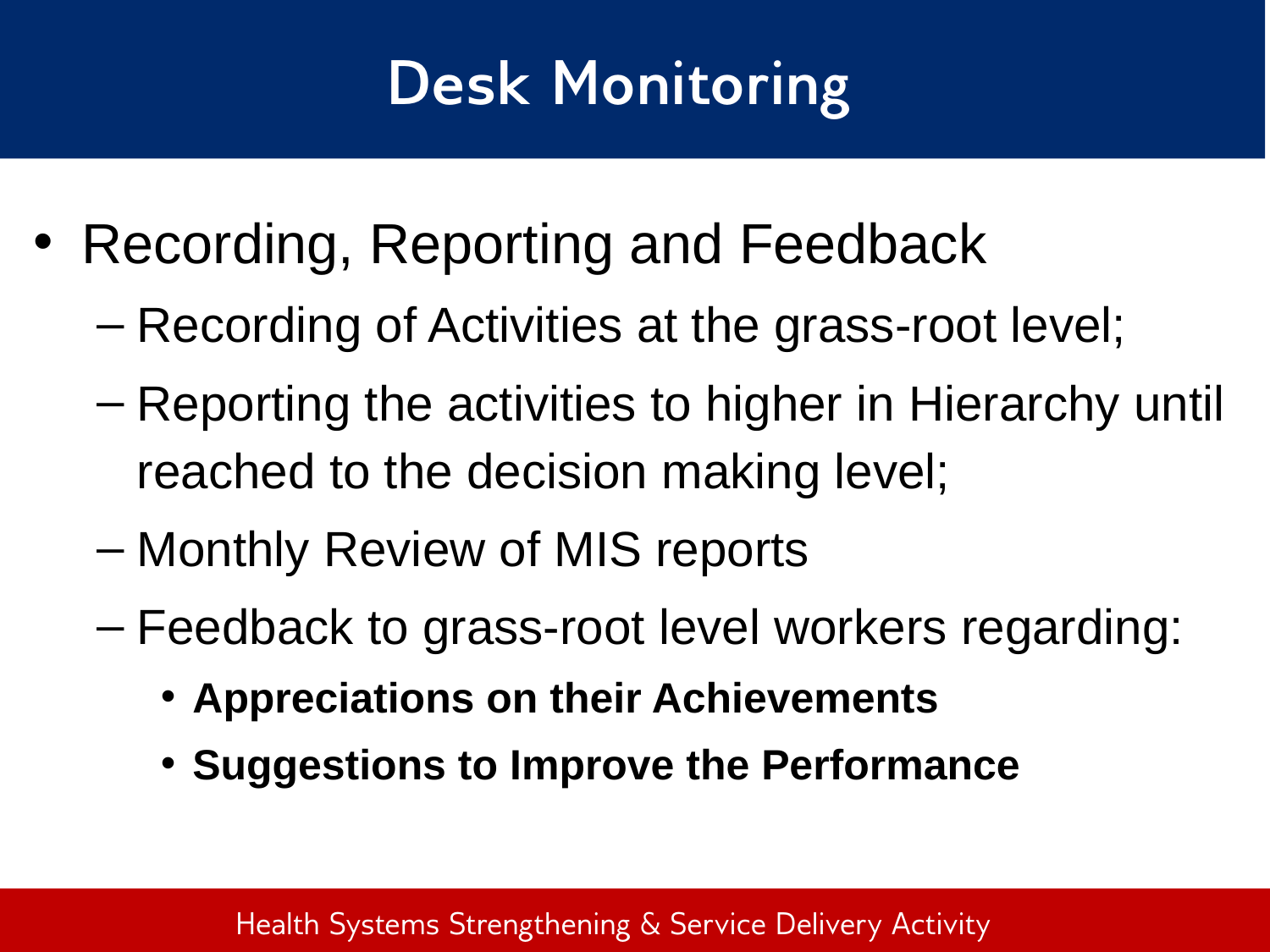

# Desk Monitoring
Recording, Reporting and Feedback
Recording of Activities at the grass-root level;
Reporting the activities to higher in Hierarchy until reached to the decision making level;
Monthly Review of MIS reports
Feedback to grass-root level workers regarding:
Appreciations on their Achievements
Suggestions to Improve the Performance